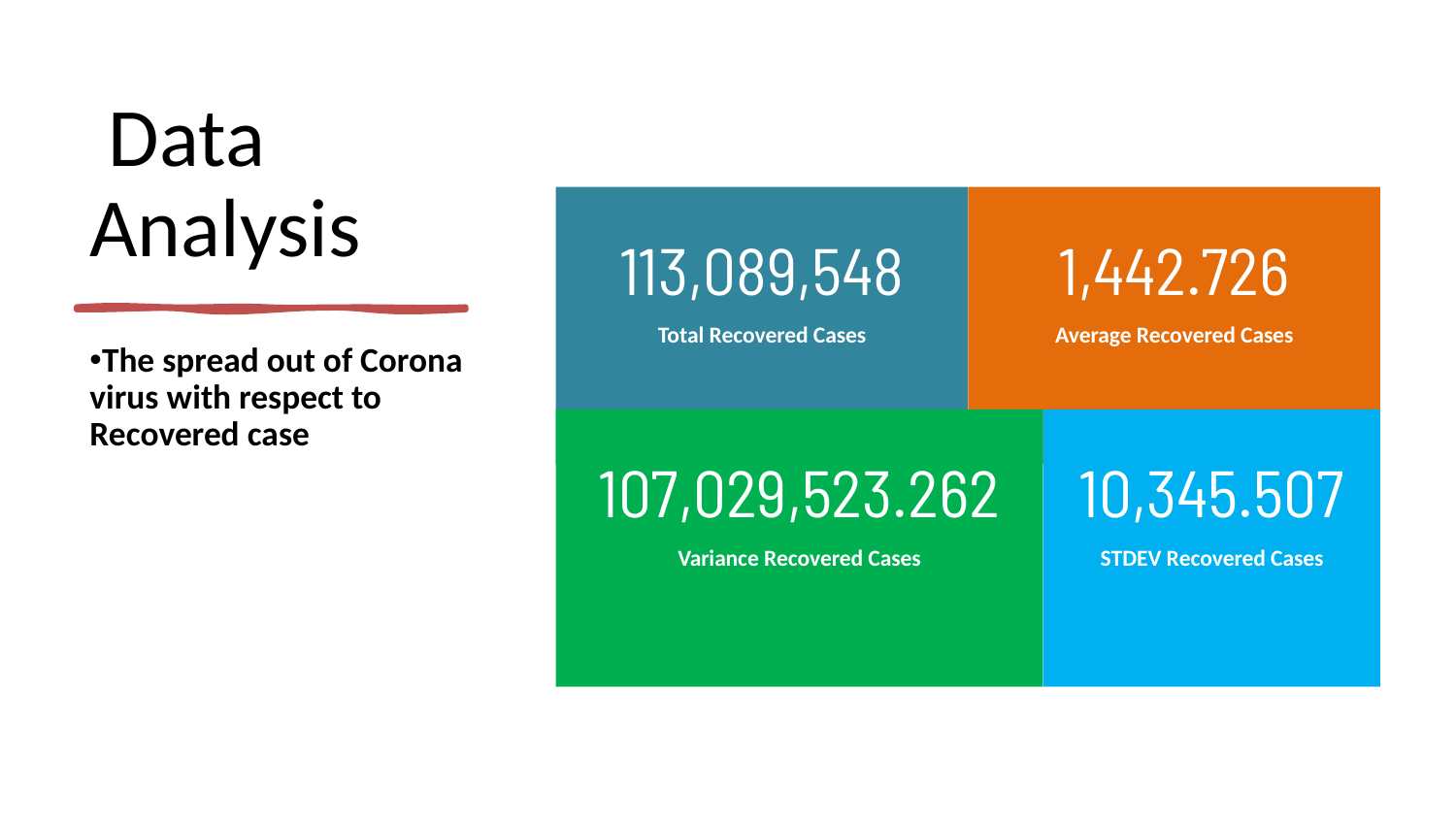

# Data Analysis

113,089,548
Total Recovered Cases

1,442.726
Average Recovered Cases

107,029,523.262
Variance Recovered Cases

10,345.507
STDEV Recovered Cases

The spread out of Corona virus with respect to Recovered case